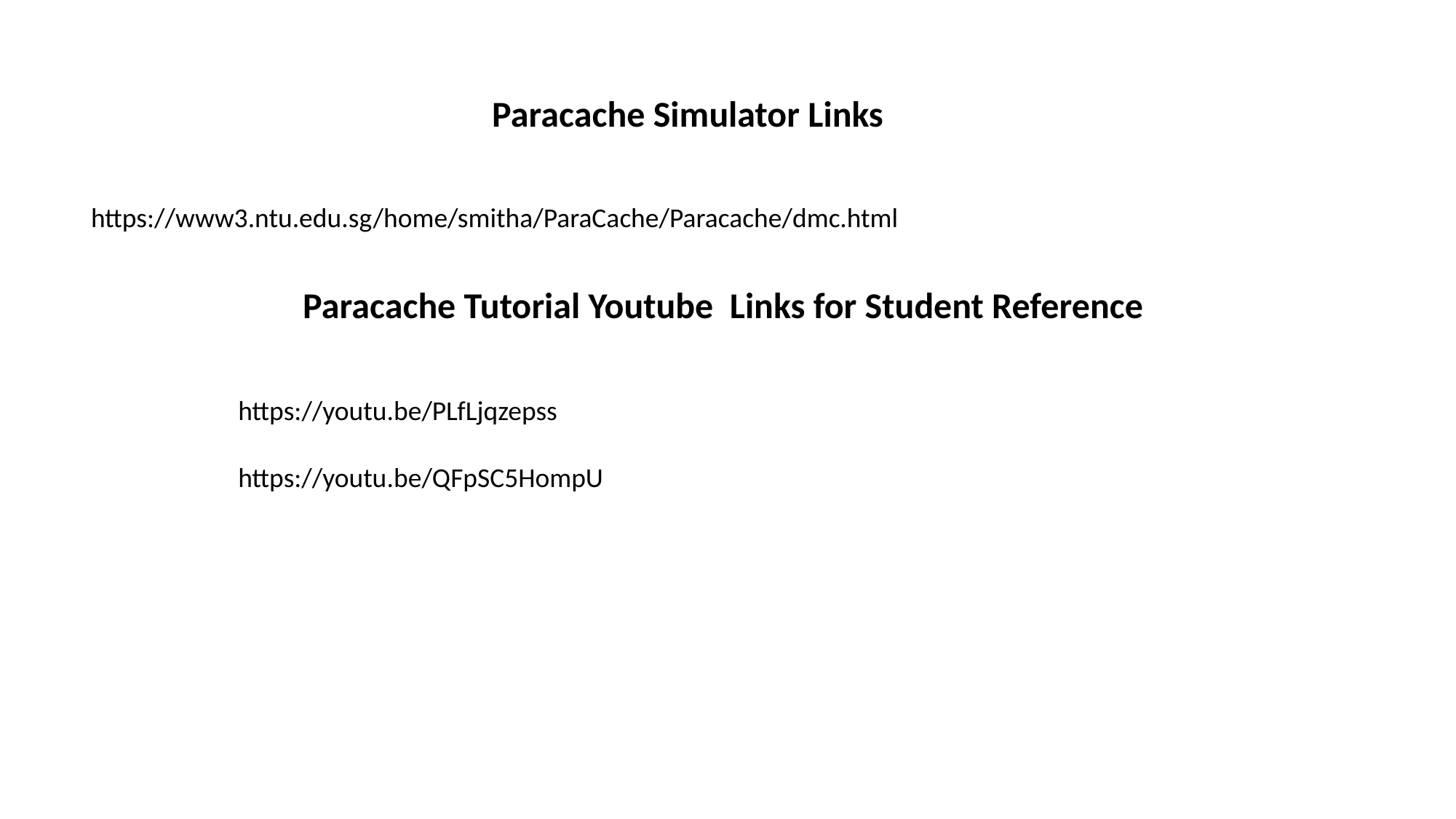

# Paracache Simulator Links
https://www3.ntu.edu.sg/home/smitha/ParaCache/Paracache/dmc.html
Paracache Tutorial Youtube  Links for Student Reference
https://youtu.be/PLfLjqzepss
https://youtu.be/QFpSC5HompU